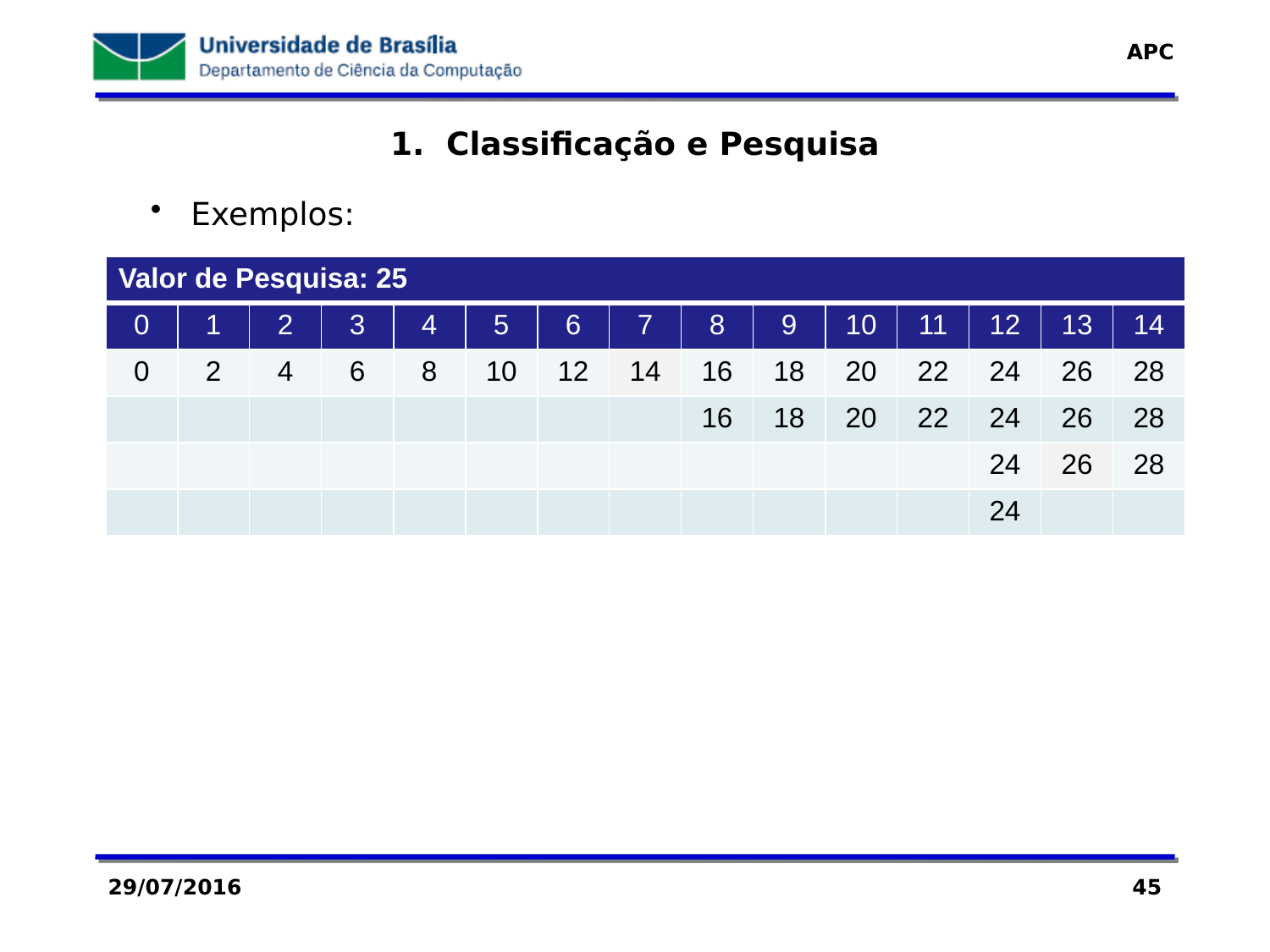

1.  Classificação e Pesquisa
 Exemplos:
| Valor de Pesquisa: 25 |  |  |  |  |  |  |  |  |  |  |  |  |  |  |
| --- | --- | --- | --- | --- | --- | --- | --- | --- | --- | --- | --- | --- | --- | --- |
| 0 | 1 | 2 | 3 | 4 | 5 | 6 | 7 | 8 | 9 | 10 | 11 | 12 | 13 | 14 |
| 0 | 2 | 4 | 6 | 8 | 10 | 12 | 14 | 16 | 18 | 20 | 22 | 24 | 26 | 28 |
|  |  |  |  |  |  |  |  | 16 | 18 | 20 | 22 | 24 | 26 | 28 |
|  |  |  |  |  |  |  |  |  |  |  |  | 24 | 26 | 28 |
|  |  |  |  |  |  |  |  |  |  |  |  | 24 |  |  |
29/07/2016
45